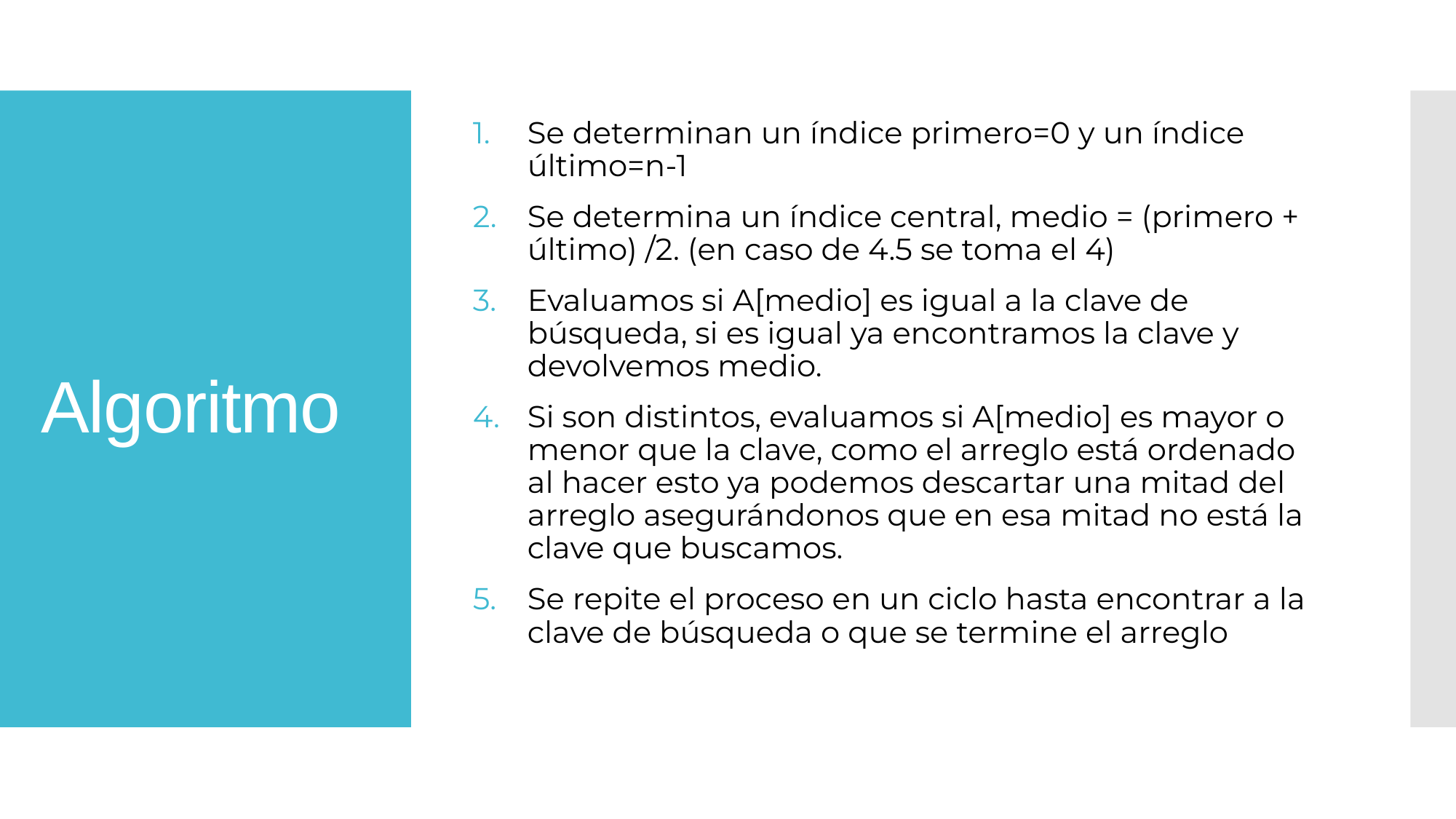

Se determinan un índice primero=0 y un índice último=n-1
Se determina un índice central, medio = (primero + último) /2. (en caso de 4.5 se toma el 4)
Evaluamos si A[medio] es igual a la clave de búsqueda, si es igual ya encontramos la clave y devolvemos medio.
Si son distintos, evaluamos si A[medio] es mayor o menor que la clave, como el arreglo está ordenado al hacer esto ya podemos descartar una mitad del arreglo asegurándonos que en esa mitad no está la clave que buscamos.
Se repite el proceso en un ciclo hasta encontrar a la clave de búsqueda o que se termine el arreglo

# Algoritmo